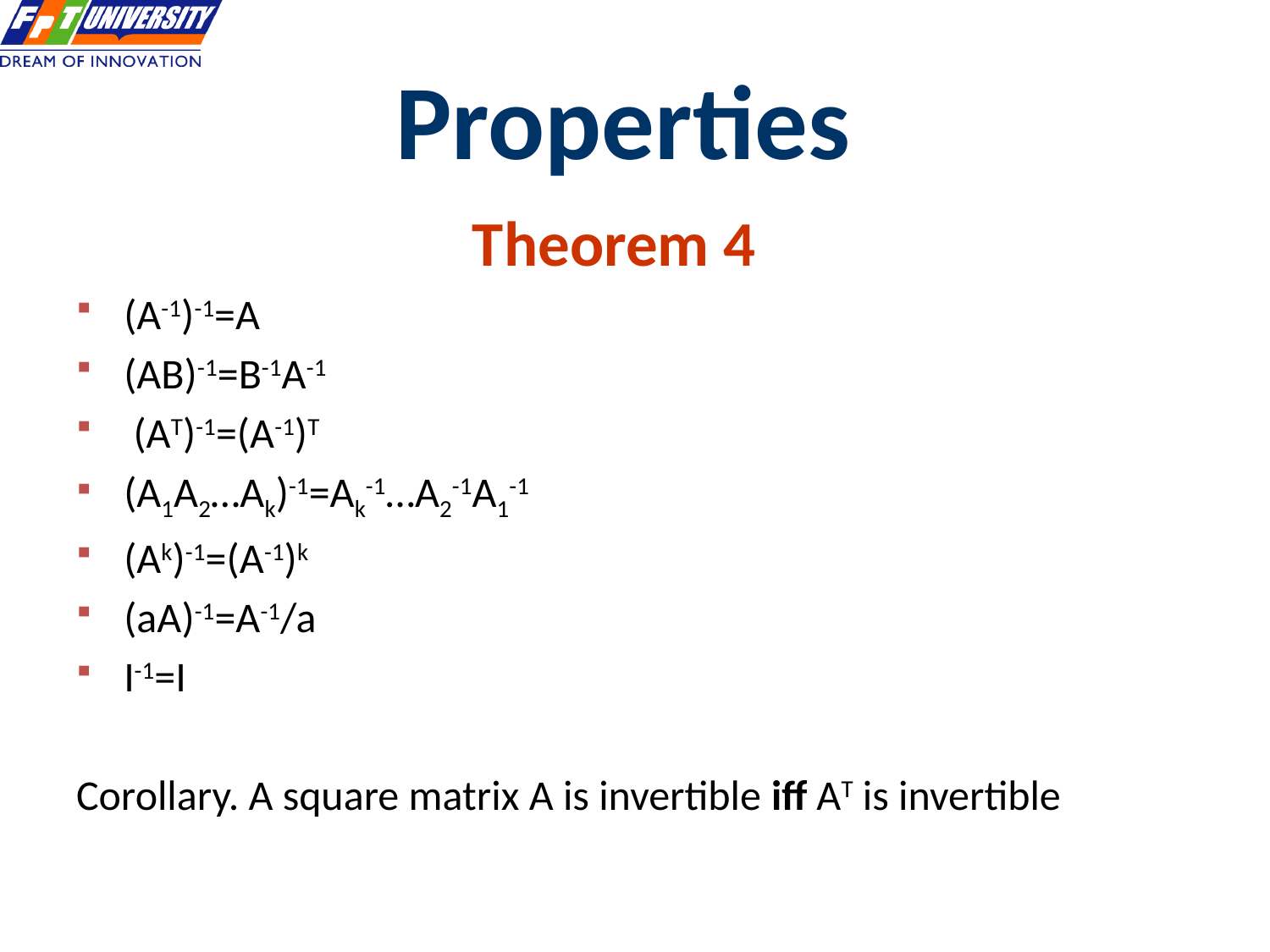

# Properties
Theorem 4
(A-1)-1=A
(AB)-1=B-1A-1
 (AT)-1=(A-1)T
(A1A2…Ak)-1=Ak-1…A2-1A1-1
(Ak)-1=(A-1)k
(aA)-1=A-1/a
I-1=I

Corollary. A square matrix A is invertible iff AT is invertible